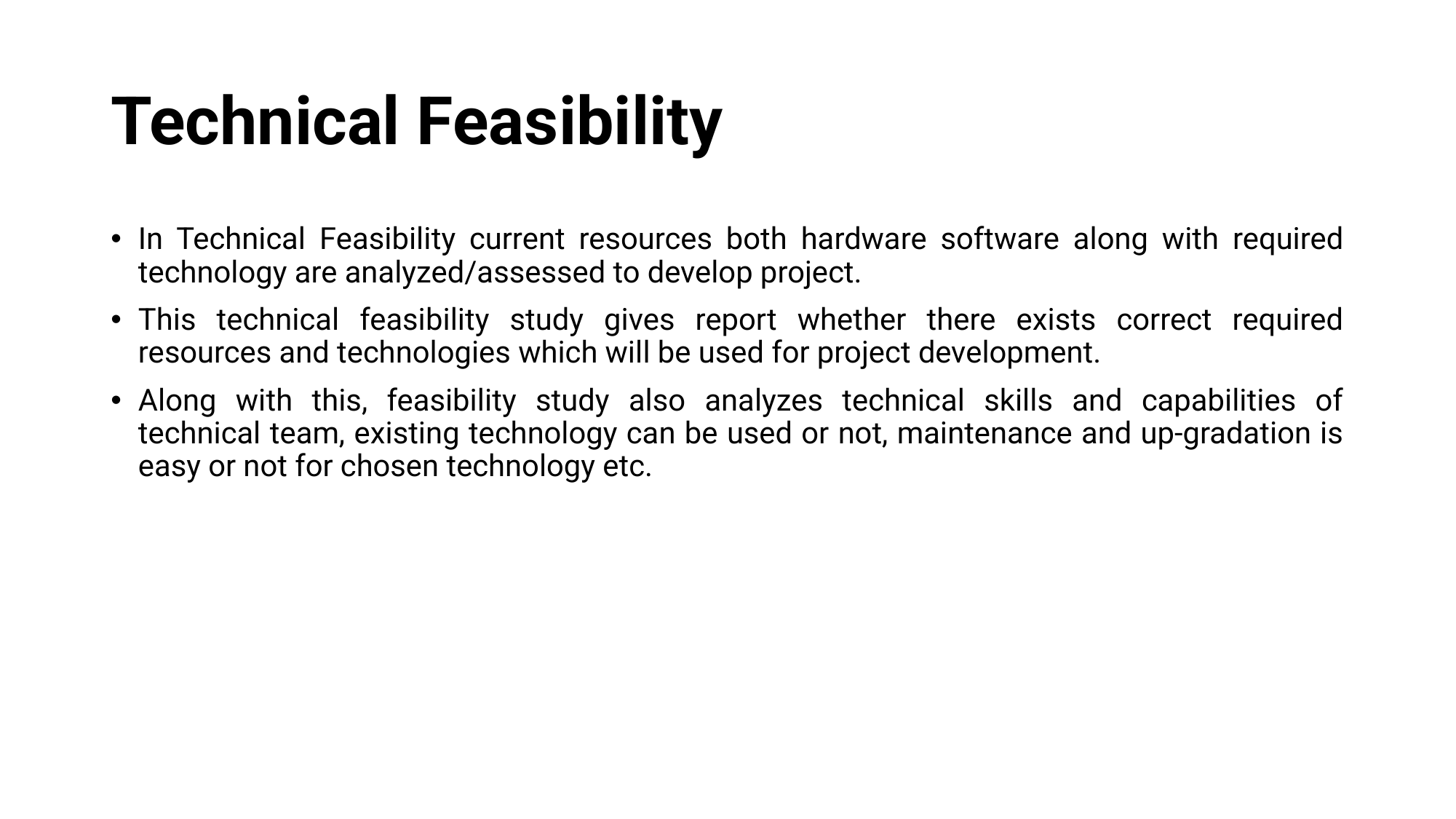

# Technical Feasibility
In Technical Feasibility current resources both hardware software along with required technology are analyzed/assessed to develop project.
This technical feasibility study gives report whether there exists correct required resources and technologies which will be used for project development.
Along with this, feasibility study also analyzes technical skills and capabilities of technical team, existing technology can be used or not, maintenance and up-gradation is easy or not for chosen technology etc.